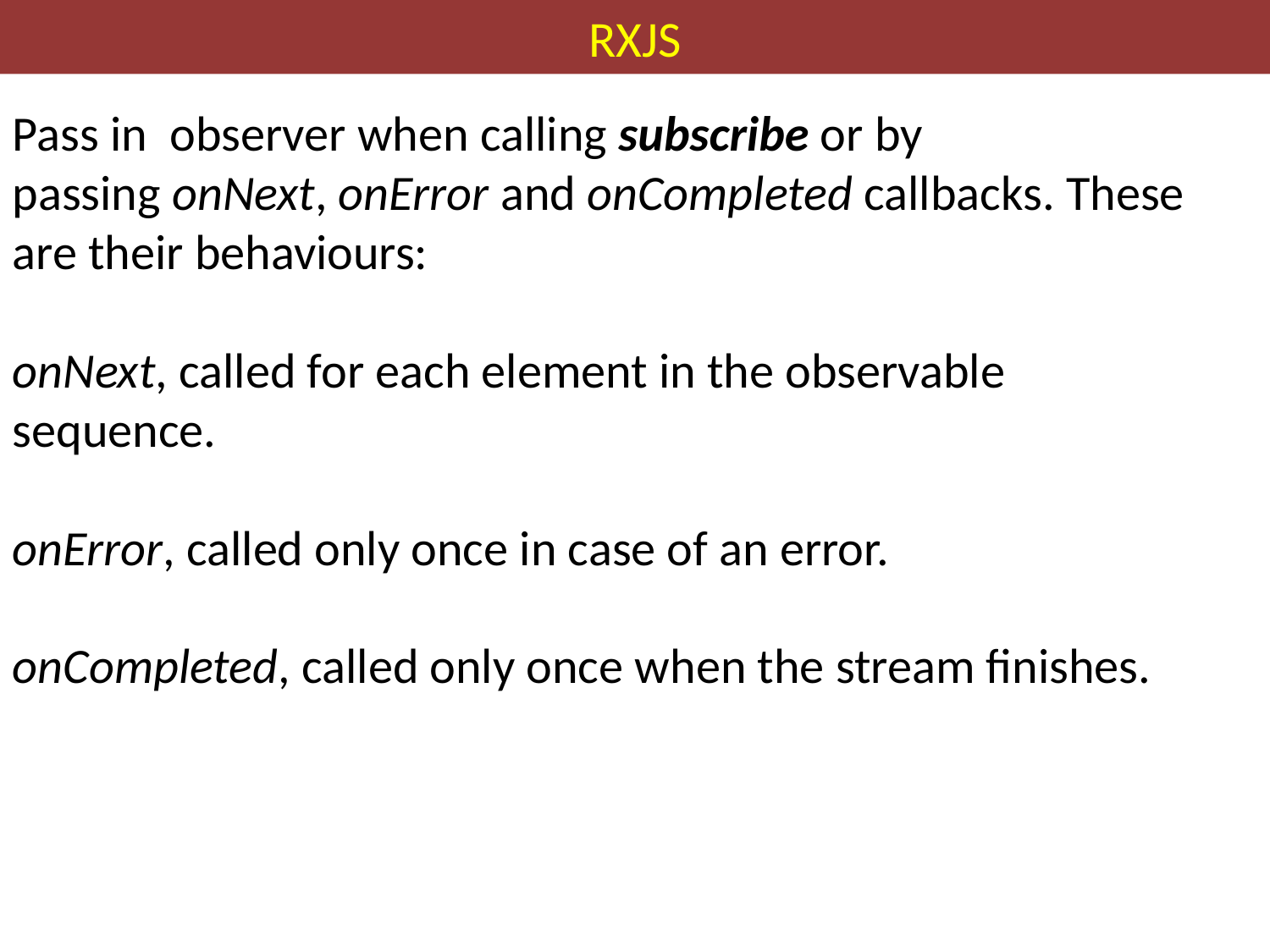

# RXJS
Pass in  observer when calling subscribe or by passing onNext, onError and onCompleted callbacks. These are their behaviours:

onNext, called for each element in the observable sequence.

onError, called only once in case of an error.

onCompleted, called only once when the stream finishes.